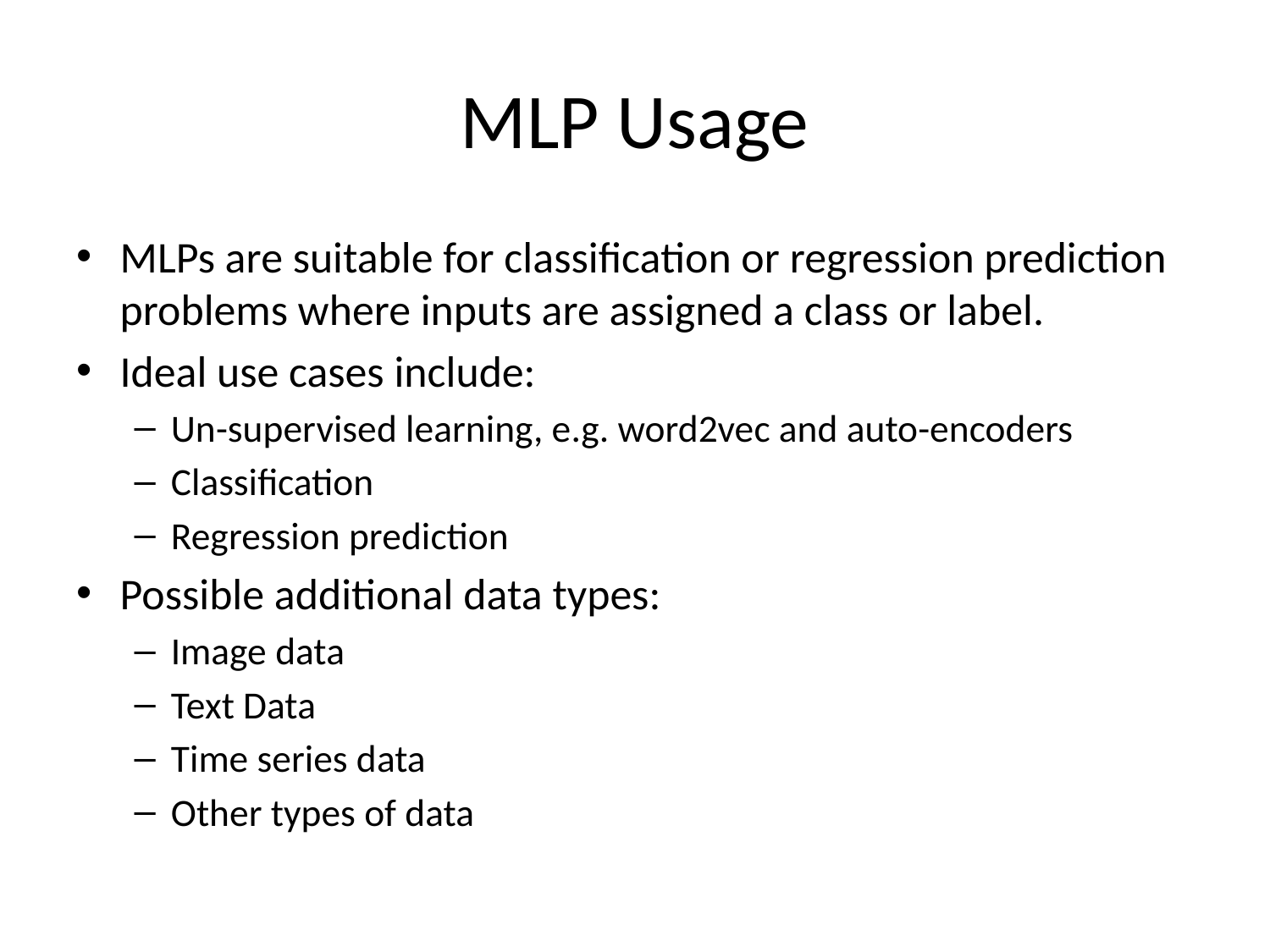

# MLP Usage
MLPs are suitable for classification or regression prediction problems where inputs are assigned a class or label.
Ideal use cases include:
Un-supervised learning, e.g. word2vec and auto-encoders
Classification
Regression prediction
Possible additional data types:
Image data
Text Data
Time series data
Other types of data